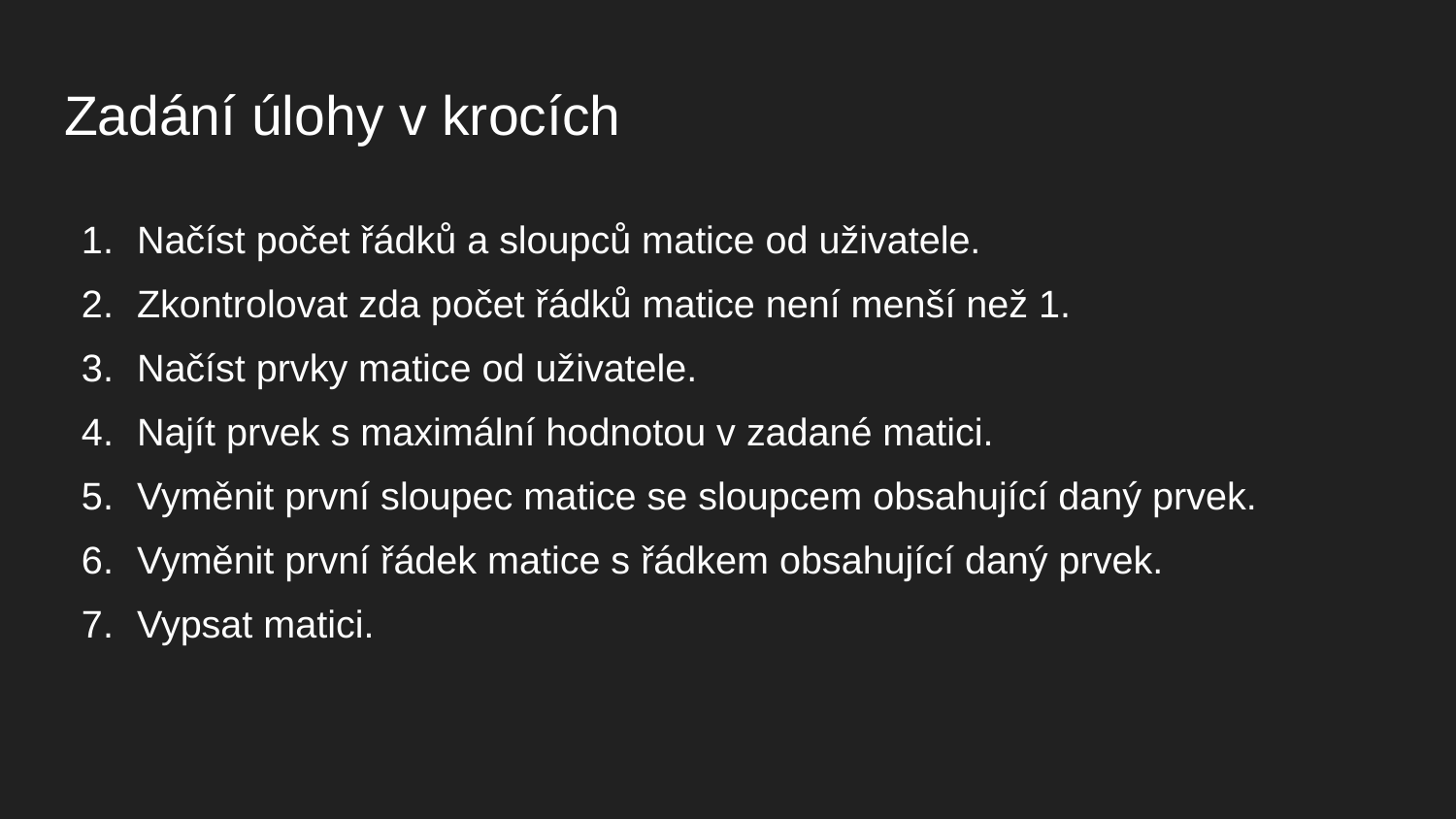

# Zadání úlohy v krocích
Načíst počet řádků a sloupců matice od uživatele.
Zkontrolovat zda počet řádků matice není menší než 1.
Načíst prvky matice od uživatele.
Najít prvek s maximální hodnotou v zadané matici.
Vyměnit první sloupec matice se sloupcem obsahující daný prvek.
Vyměnit první řádek matice s řádkem obsahující daný prvek.
Vypsat matici.